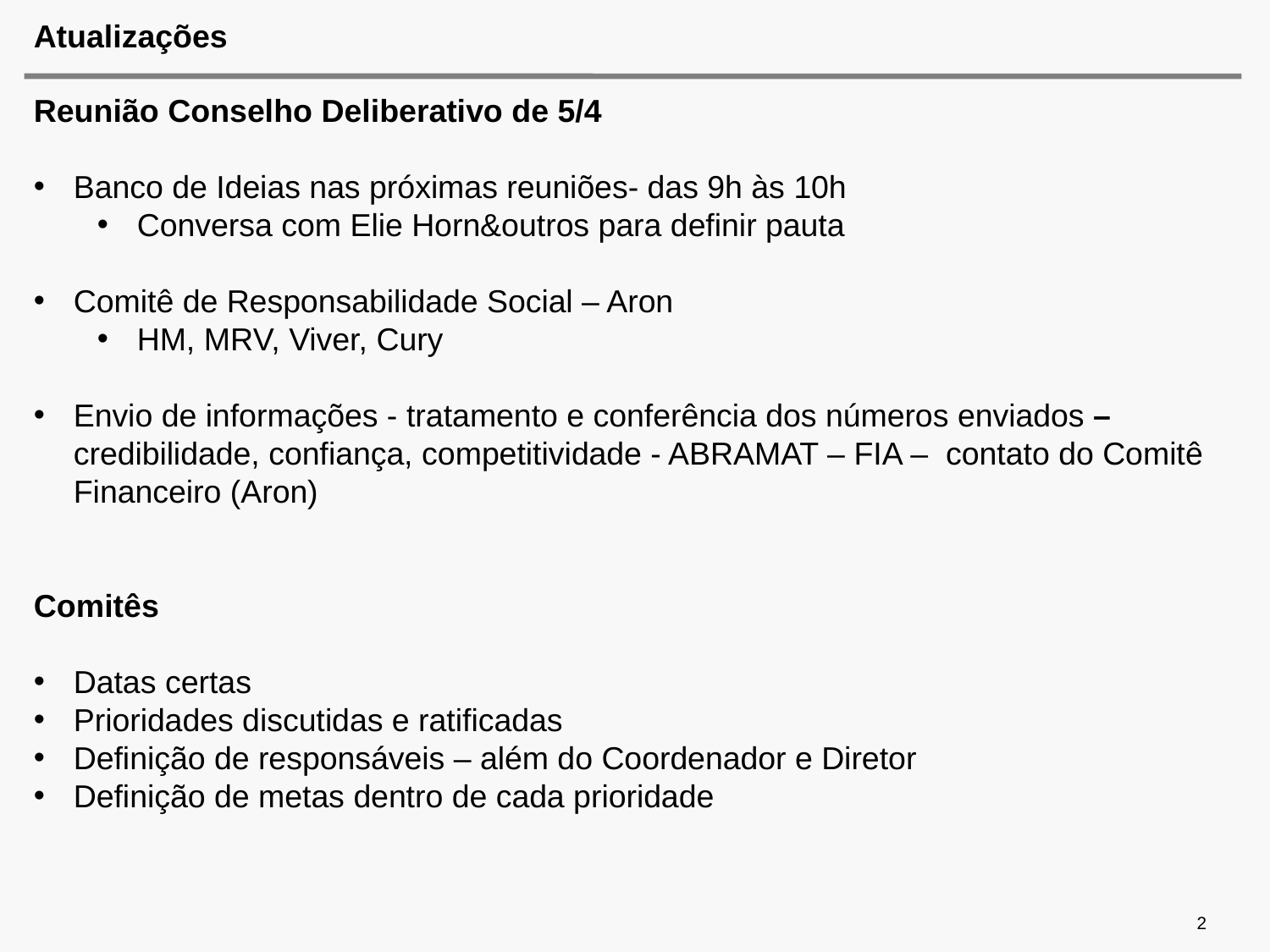

# Atualizações

Reunião Conselho Deliberativo de 5/4

Banco de Ideias nas próximas reuniões- das 9h às 10h
Conversa com Elie Horn&outros para definir pauta

Comitê de Responsabilidade Social – Aron
HM, MRV, Viver, Cury

Envio de informações - tratamento e conferência dos números enviados – credibilidade, confiança, competitividade - ABRAMAT – FIA –  contato do Comitê Financeiro (Aron)

Comitês

Datas certas
Prioridades discutidas e ratificadas
Definição de responsáveis – além do Coordenador e Diretor
Definição de metas dentro de cada prioridade

2